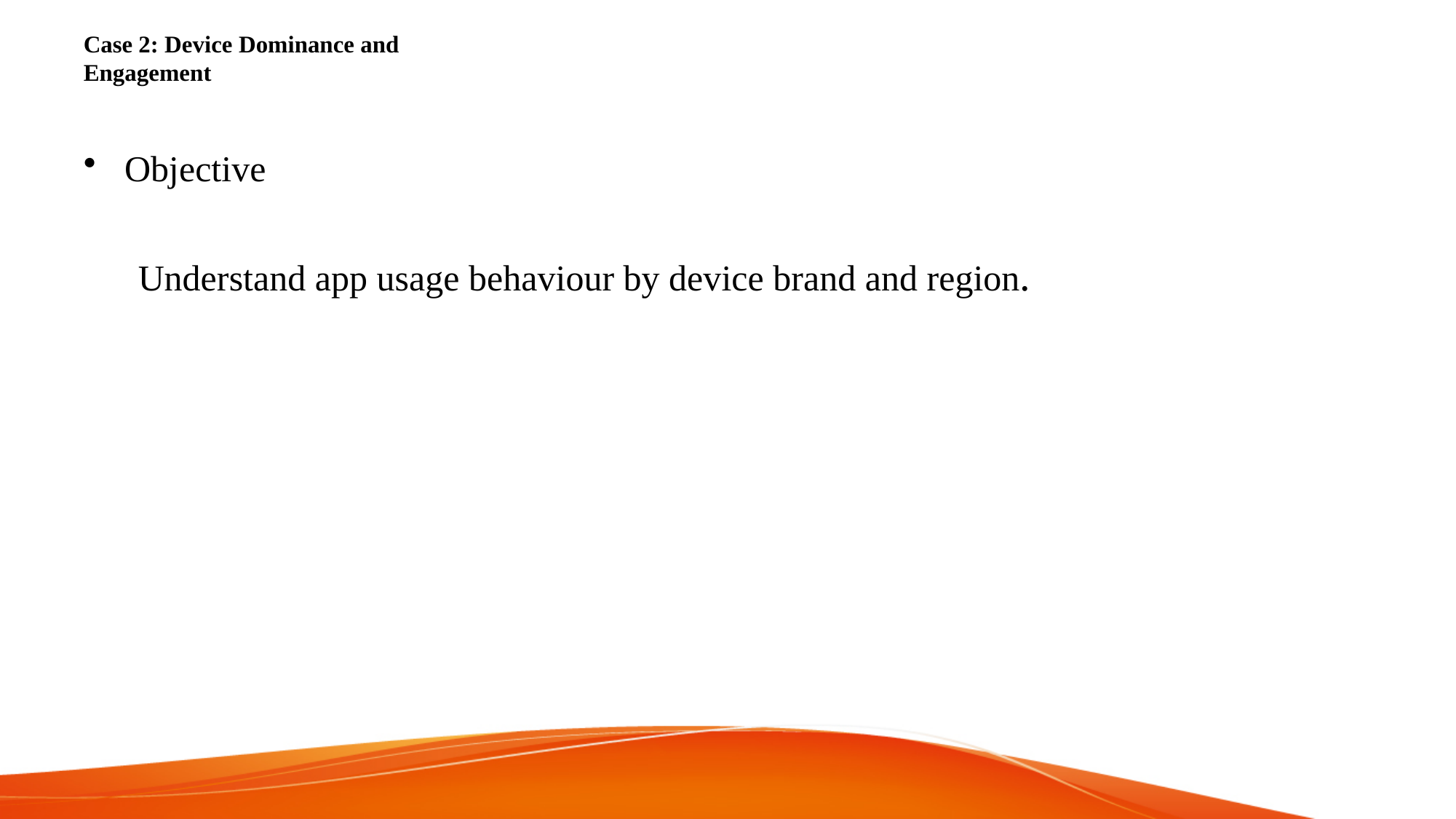

# Case 2: Device Dominance and Engagement
Objective

Understand app usage behaviour by device brand and region.